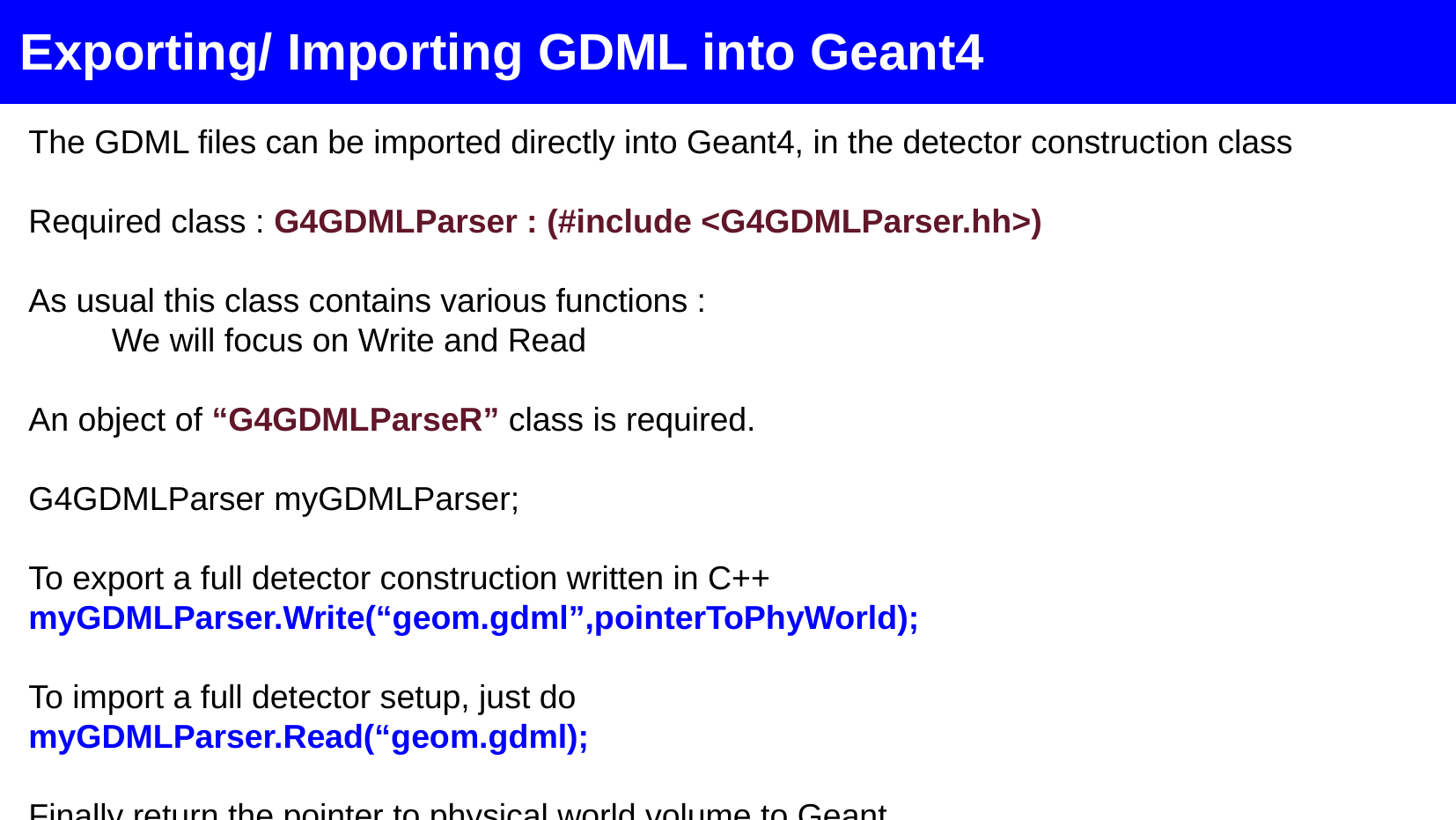

Exporting/ Importing GDML into Geant4
The GDML files can be imported directly into Geant4, in the detector construction class

Required class : G4GDMLParser : (#include <G4GDMLParser.hh>)

As usual this class contains various functions :
         We will focus on Write and Read

An object of “G4GDMLParseR” class is required.

G4GDMLParser myGDMLParser;

To export a full detector construction written in C++
myGDMLParser.Write(“geom.gdml”,pointerToPhyWorld);

To import a full detector setup, just do
myGDMLParser.Read(“geom.gdml);

Finally return the pointer to physical world volume to Geant.
return MyGDMLParser.GetWorldVolume()